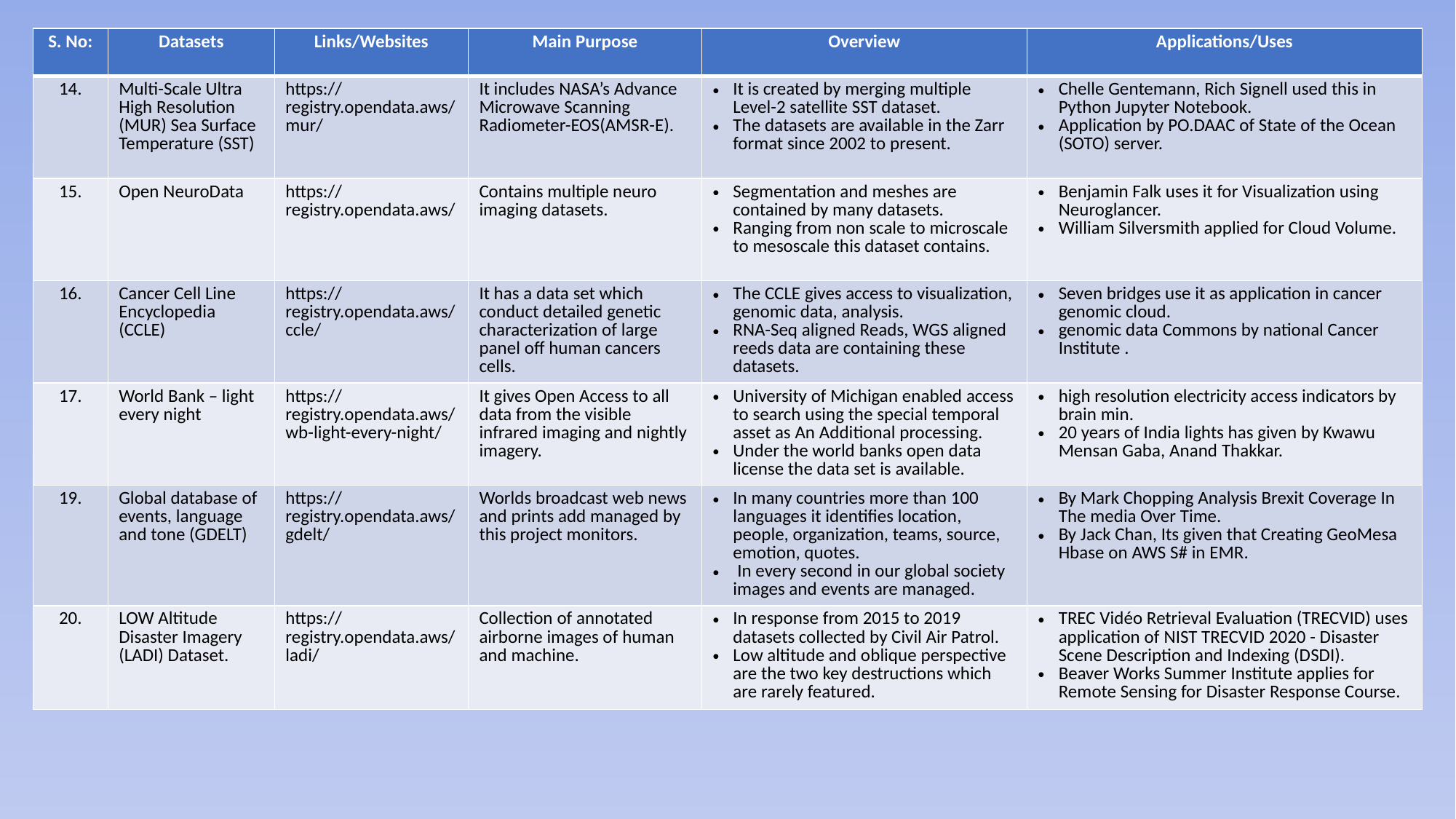

| S. No: | Datasets | Links/Websites | Main Purpose | Overview | Applications/Uses |
| --- | --- | --- | --- | --- | --- |
| 14. | Multi-Scale Ultra High Resolution (MUR) Sea Surface Temperature (SST) | https://registry.opendata.aws/mur/ | It includes NASA’s Advance Microwave Scanning Radiometer-EOS(AMSR-E). | It is created by merging multiple Level-2 satellite SST dataset. The datasets are available in the Zarr format since 2002 to present. | Chelle Gentemann, Rich Signell used this in Python Jupyter Notebook. Application by PO.DAAC of State of the Ocean (SOTO) server. |
| 15. | Open NeuroData | https://registry.opendata.aws/ | Contains multiple neuro imaging datasets. | Segmentation and meshes are contained by many datasets. Ranging from non scale to microscale to mesoscale this dataset contains. | Benjamin Falk uses it for Visualization using Neuroglancer. William Silversmith applied for Cloud Volume. |
| 16. | Cancer Cell Line Encyclopedia (CCLE) | https://registry.opendata.aws/ccle/ | It has a data set which conduct detailed genetic characterization of large panel off human cancers cells. | The CCLE gives access to visualization, genomic data, analysis. RNA-Seq aligned Reads, WGS aligned reeds data are containing these datasets. | Seven bridges use it as application in cancer genomic cloud. genomic data Commons by national Cancer Institute . |
| 17. | World Bank – light every night | https://registry.opendata.aws/wb-light-every-night/ | It gives Open Access to all data from the visible infrared imaging and nightly imagery. | University of Michigan enabled access to search using the special temporal asset as An Additional processing. Under the world banks open data license the data set is available. | high resolution electricity access indicators by brain min. 20 years of India lights has given by Kwawu Mensan Gaba, Anand Thakkar. |
| 19. | Global database of events, language and tone (GDELT) | https://registry.opendata.aws/gdelt/ | Worlds broadcast web news and prints add managed by this project monitors. | In many countries more than 100 languages it identifies location, people, organization, teams, source, emotion, quotes. In every second in our global society images and events are managed. | By Mark Chopping Analysis Brexit Coverage In The media Over Time. By Jack Chan, Its given that Creating GeoMesa Hbase on AWS S# in EMR. |
| 20. | LOW Altitude Disaster Imagery (LADI) Dataset. | https://registry.opendata.aws/ladi/ | Collection of annotated airborne images of human and machine. | In response from 2015 to 2019 datasets collected by Civil Air Patrol. Low altitude and oblique perspective are the two key destructions which are rarely featured. | TREC Vidéo Retrieval Evaluation (TRECVID) uses application of NIST TRECVID 2020 - Disaster Scene Description and Indexing (DSDI). Beaver Works Summer Institute applies for Remote Sensing for Disaster Response Course. |